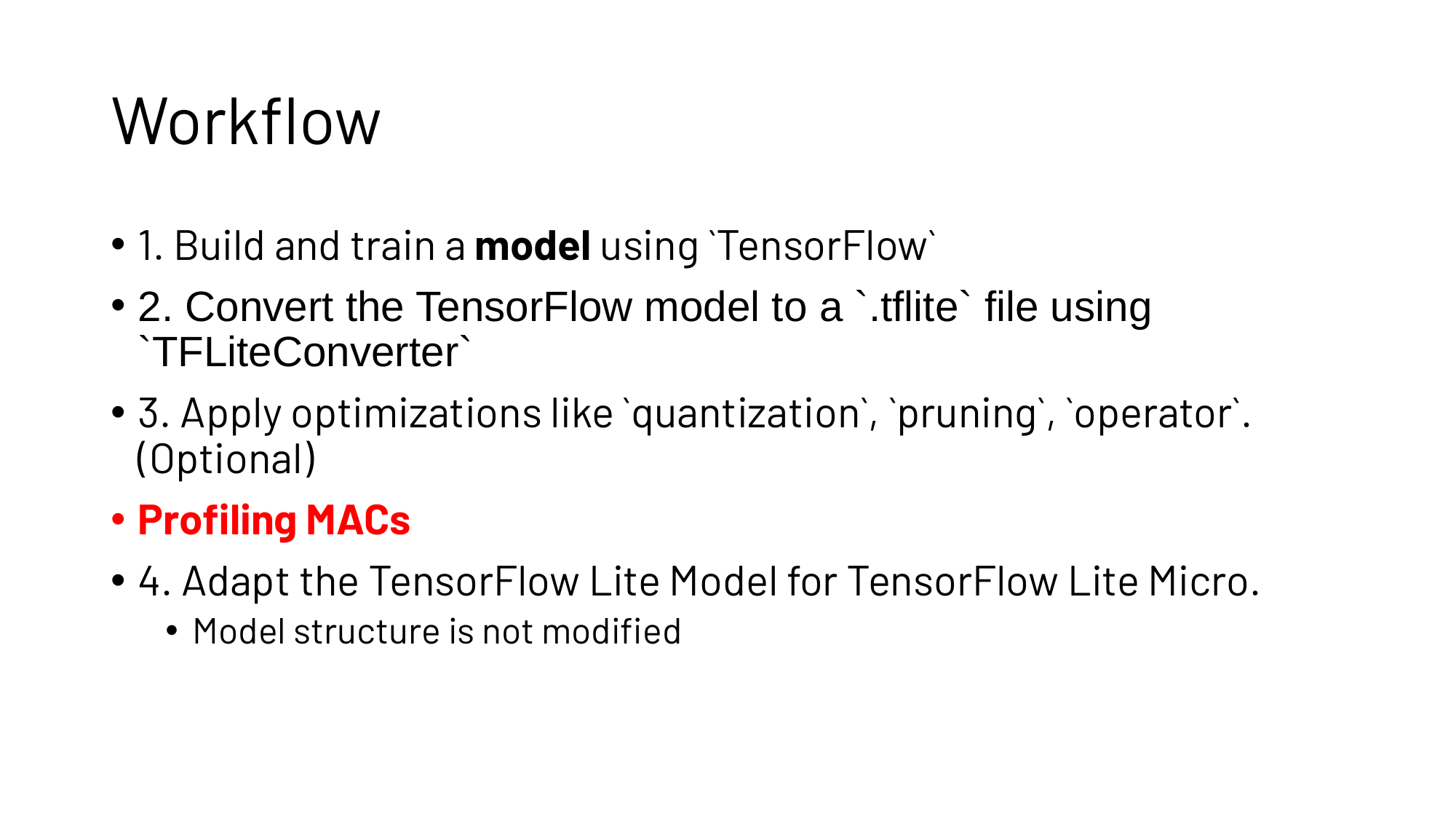

# Workflow
1. Build and train a model using `TensorFlow`
2. Convert the TensorFlow model to a `.tflite` file using `TFLiteConverter`
3. Apply optimizations like `quantization`, `pruning`, `operator`. (Optional)
Profiling MACs
4. Adapt the TensorFlow Lite Model for TensorFlow Lite Micro.
Model structure is not modified